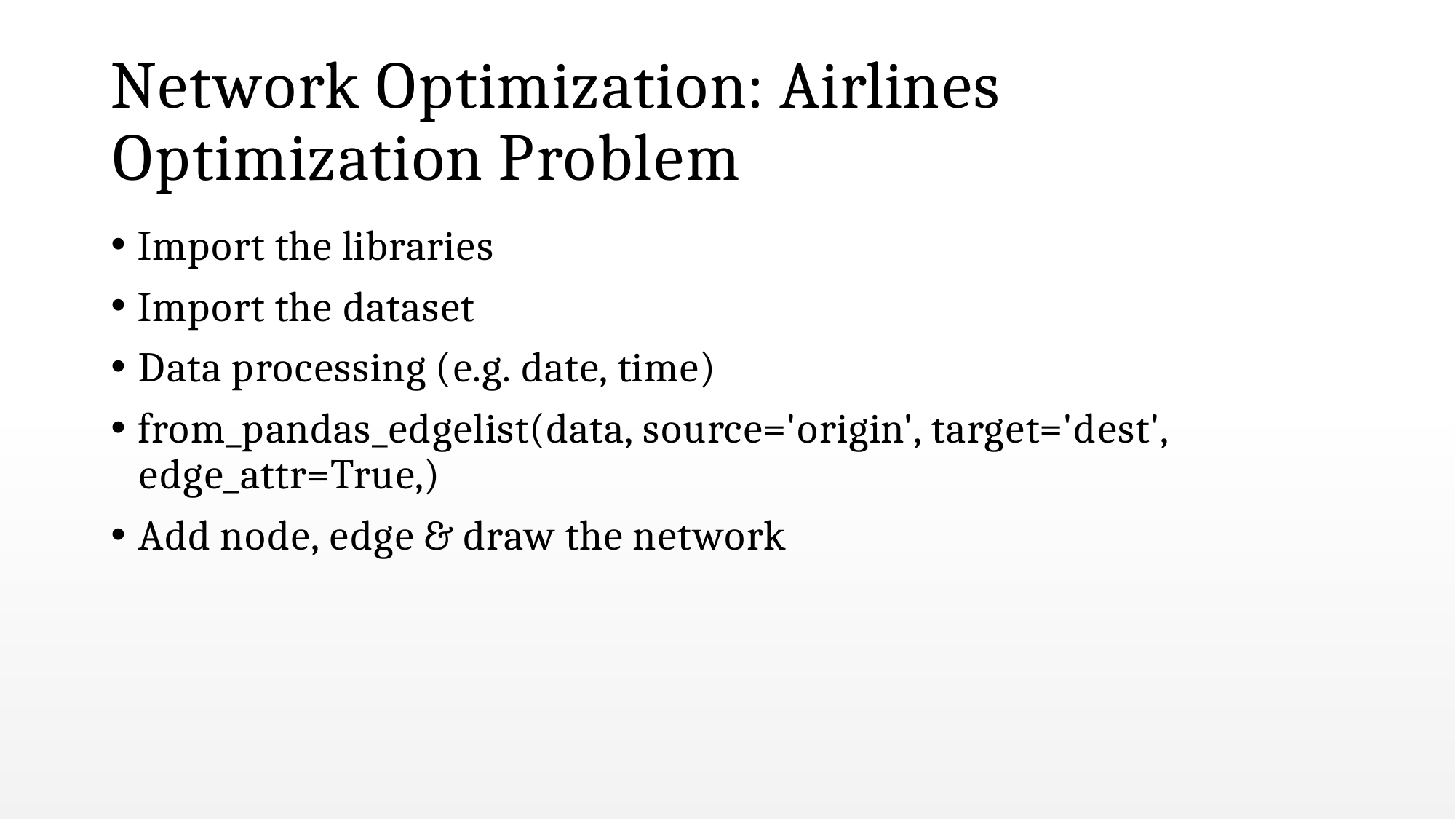

# Network Optimization: Airlines Optimization Problem
Import the libraries
Import the dataset
Data processing (e.g. date, time)
from_pandas_edgelist(data, source='origin', target='dest', edge_attr=True,)
Add node, edge & draw the network